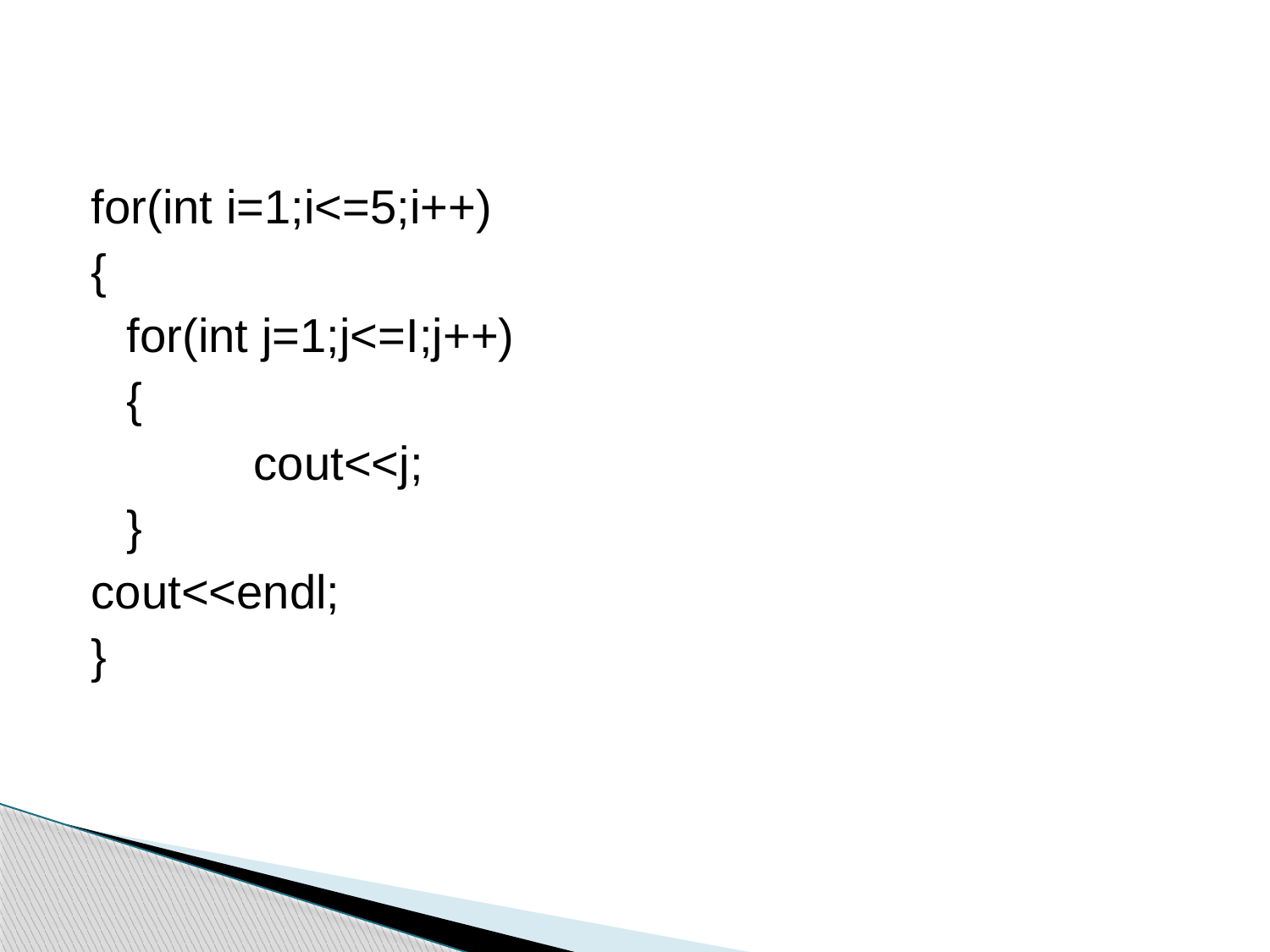

for(int i=1;i<=5;i++)
{
	for(int j=1;j<=I;j++)
	{
		cout<<j;
	}
cout<<endl;
}